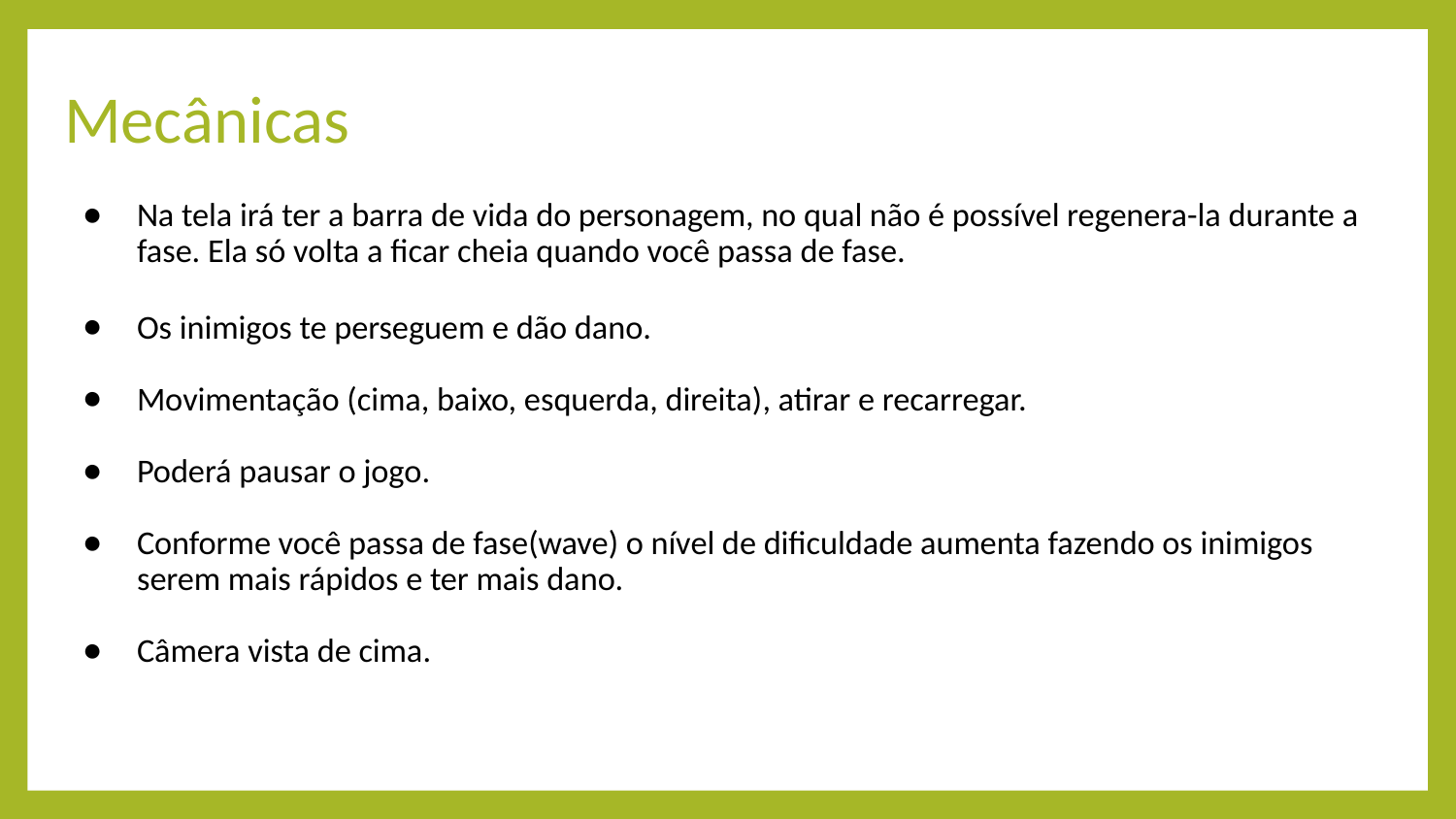

# Mecânicas

Na tela irá ter a barra de vida do personagem, no qual não é possível regenera-la durante a fase. Ela só volta a ficar cheia quando você passa de fase.
Os inimigos te perseguem e dão dano.
Movimentação (cima, baixo, esquerda, direita), atirar e recarregar.
Poderá pausar o jogo.

Conforme você passa de fase(wave) o nível de dificuldade aumenta fazendo os inimigos serem mais rápidos e ter mais dano.

Câmera vista de cima.